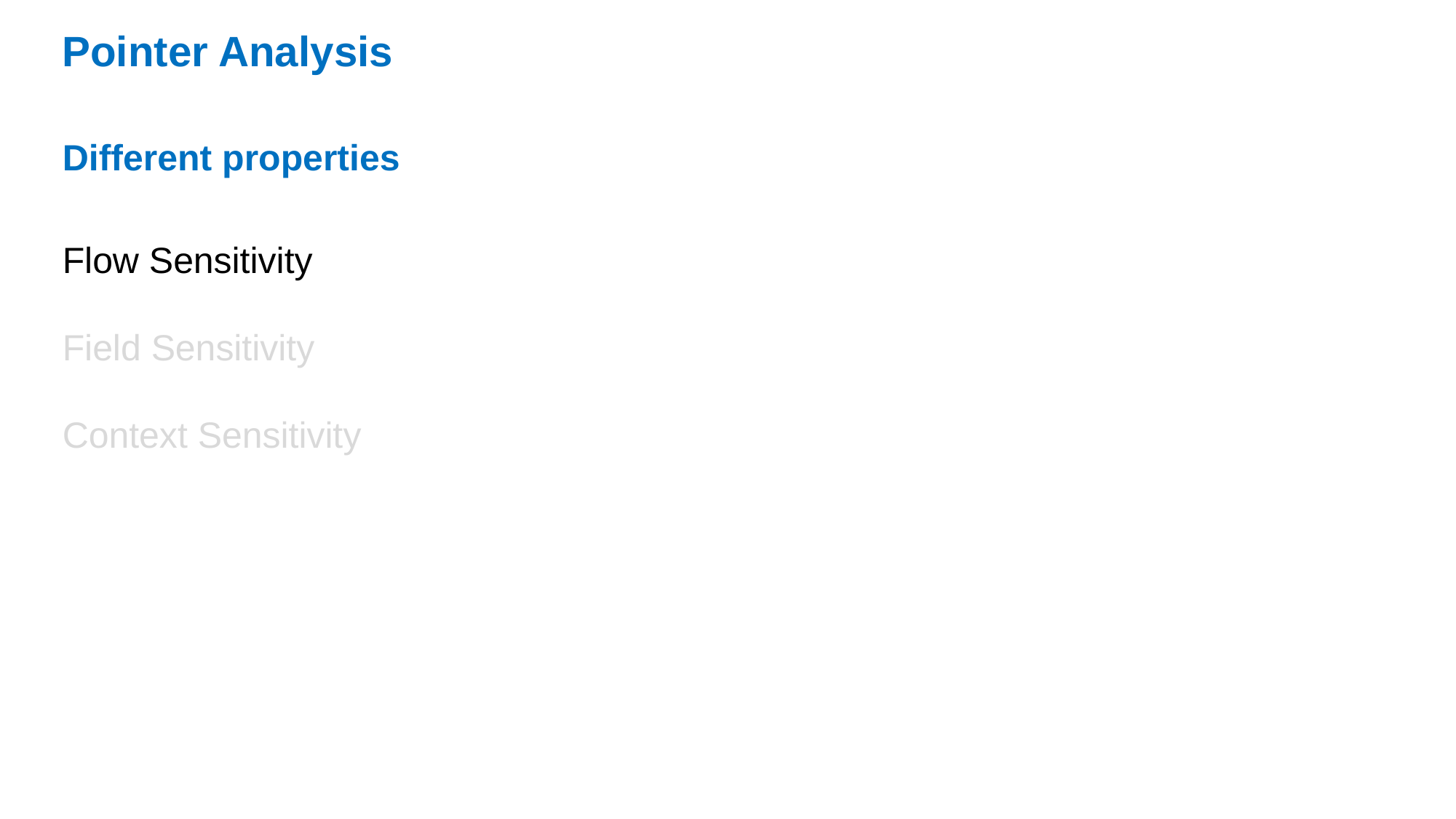

Pointer Analysis
Different properties
Flow Sensitivity

Field Sensitivity

Context Sensitivity